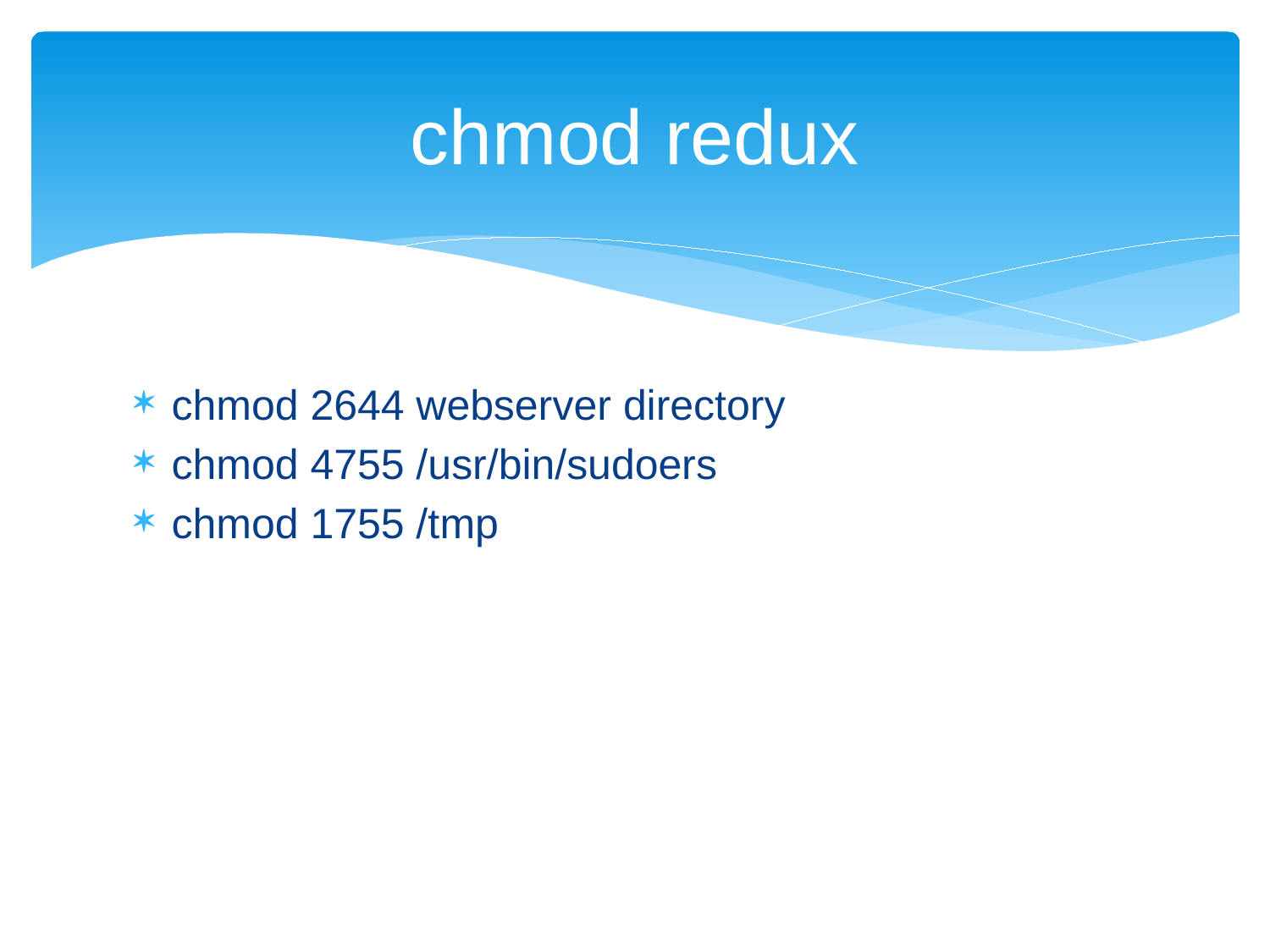

# chmod redux
chmod 2644 webserver directory
chmod 4755 /usr/bin/sudoers
chmod 1755 /tmp